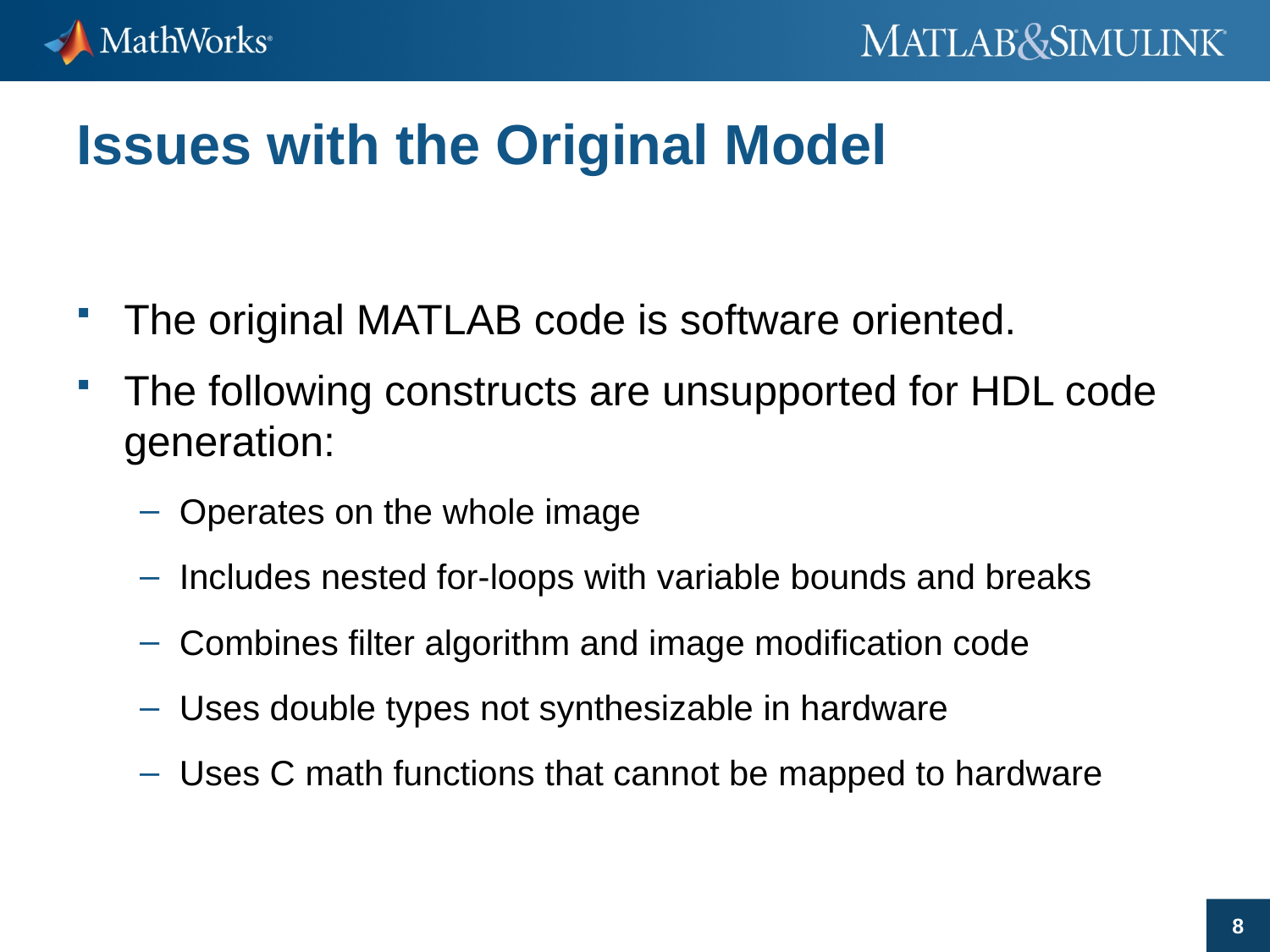

# Issues with the Original Model
The original MATLAB code is software oriented.
The following constructs are unsupported for HDL code generation:
Operates on the whole image
Includes nested for-loops with variable bounds and breaks
Combines filter algorithm and image modification code
Uses double types not synthesizable in hardware
Uses C math functions that cannot be mapped to hardware